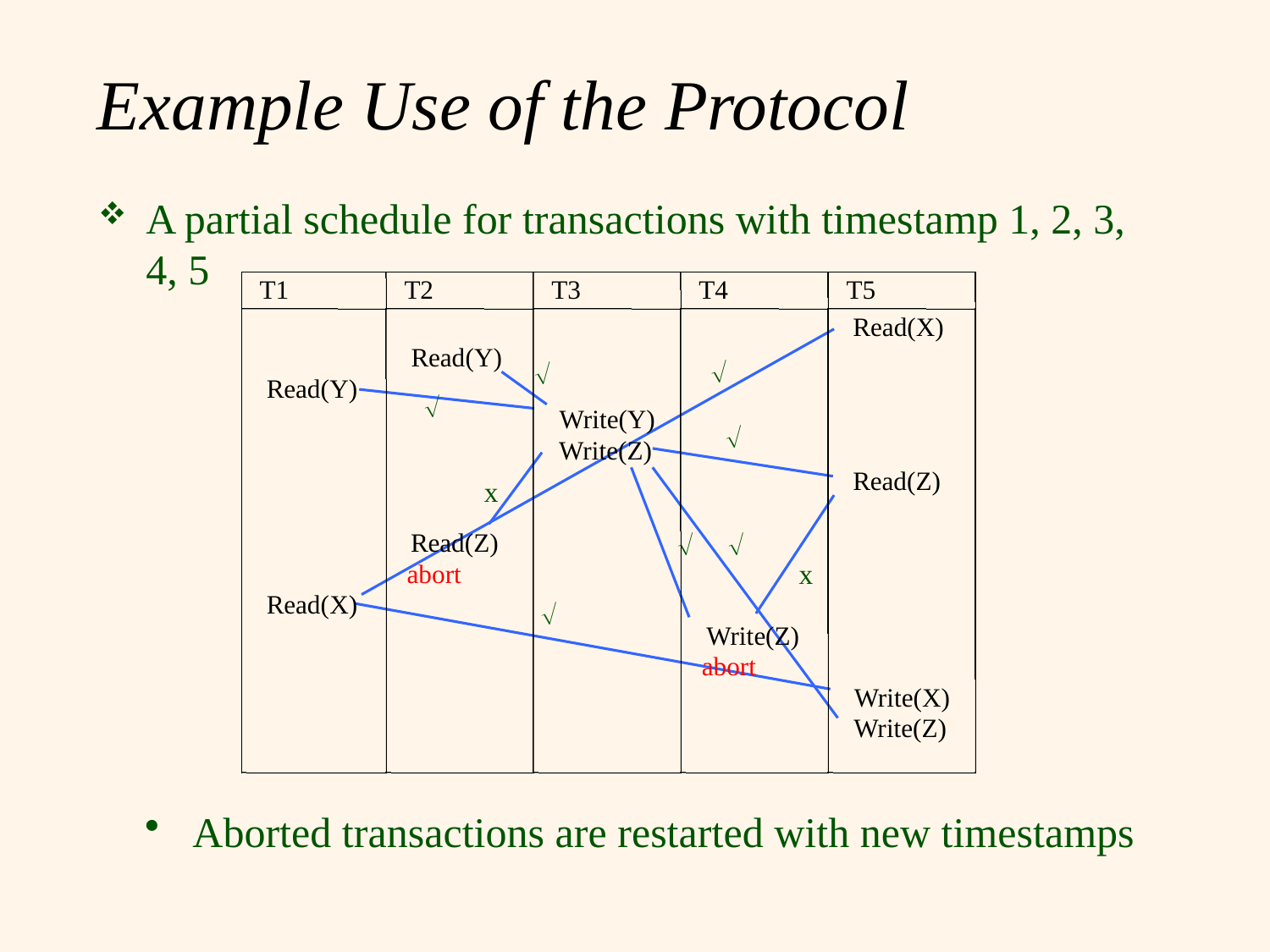

# Example Use of the Protocol
A partial schedule for transactions with timestamp 1, 2, 3, 4, 5

T1
T2
T3
T4
T5

Read(X)

√
Read(Y)
√
√
Read(Y)

Write(Y)
√

Write(Z)

x
Read(Z)

√

√

x
Read(Z)
abort
Read(X)
√

Write(Z)
abort
Write(X)
Write(Z)

Aborted transactions are restarted with new timestamps